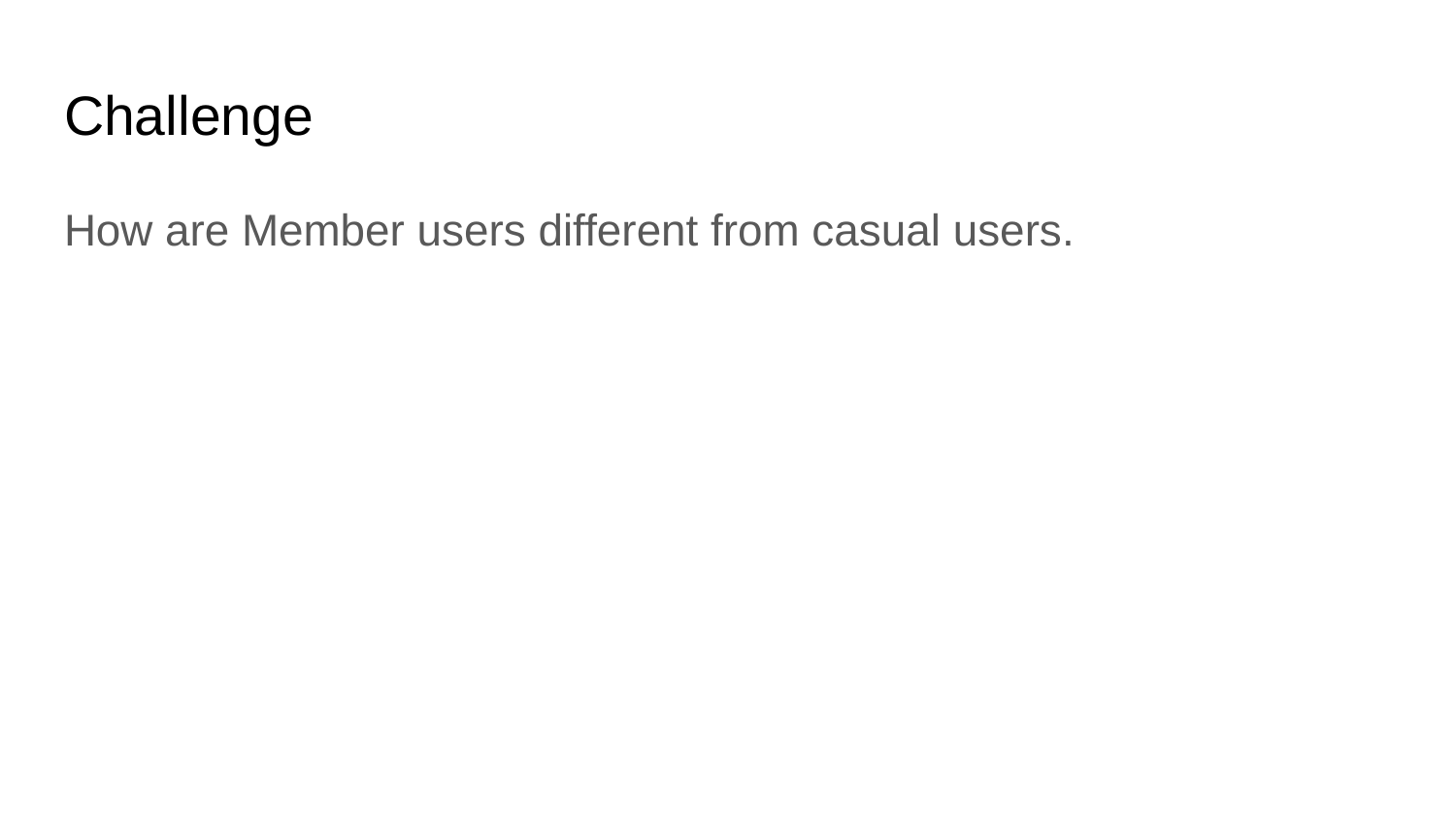

# Challenge
How are Member users different from casual users.